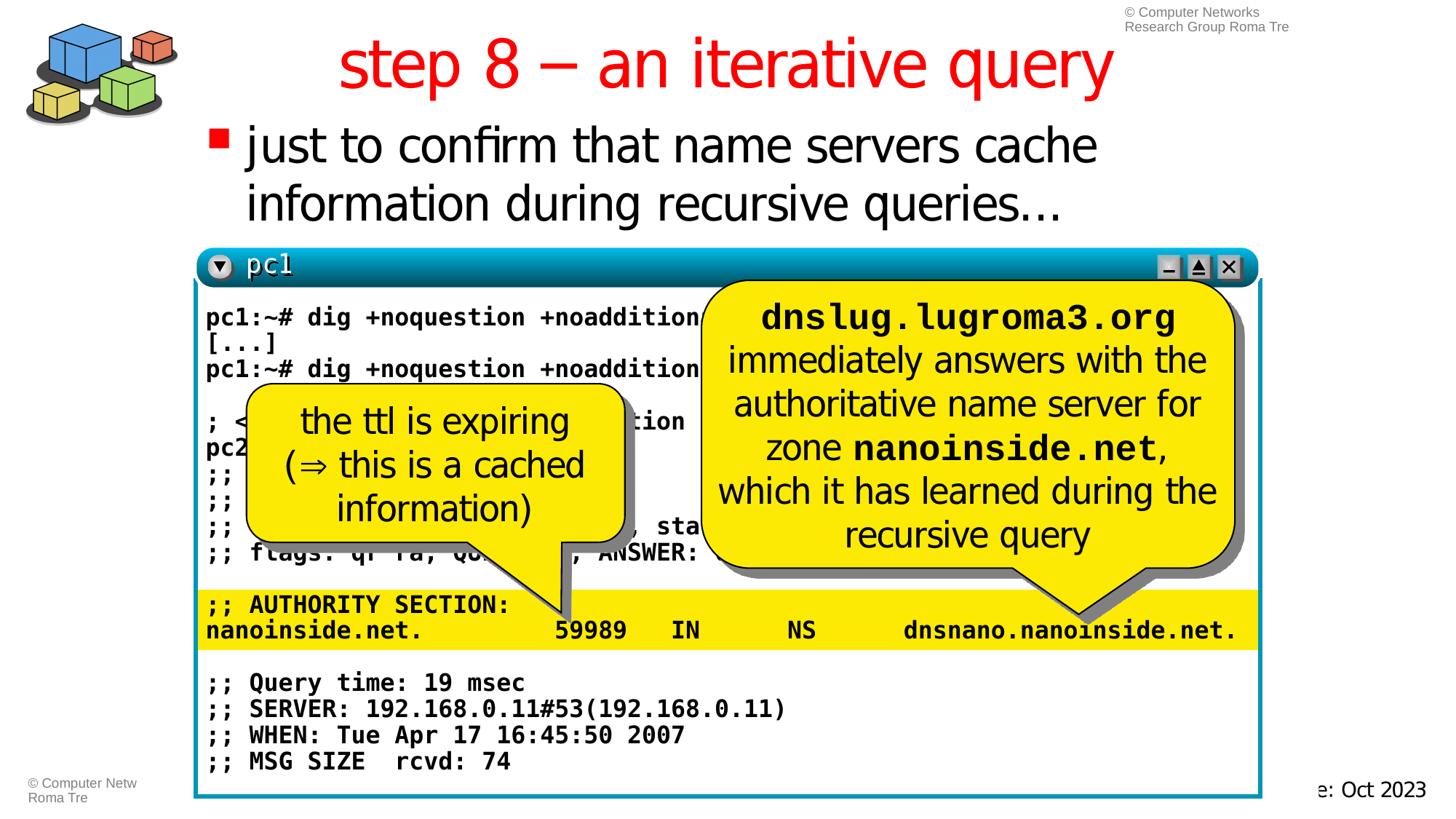

© Computer Networks Research Group Roma Tre
# step 8 – an iterative query
just to confirm that name servers cache information during recursive queries...

pc1

dnslug.lugroma3.org immediately answers with the authoritative name server for zone nanoinside.net, which it has learned during the recursive query
pc1:~# dig +noquestion +noadditional pc2.nanoinside.net
[...]
pc1:~# dig +noquestion +noadditional +norecurse pc2.nanoinside.net

; <<>> DiG 9.3.1 <<>> +noquestion +noadditional +norecurse pc2.nanoinside.net
;; global options:  printcmd
;; Got answer:
;; ->>HEADER<<- opcode: QUERY, status: NOERROR, id: 55689
;; flags: qr ra; QUERY: 1, ANSWER: 0, AUTHORITY: 1, ADDITIONAL: 1

;; AUTHORITY SECTION:
nanoinside.net.         59989   IN      NS      dnsnano.nanoinside.net.

;; Query time: 19 msec
;; SERVER: 192.168.0.11#53(192.168.0.11)
;; WHEN: Tue Apr 17 16:45:50 2007
;; MSG SIZE  rcvd: 74
the ttl is expiring
(⇒ this is a cached information)

kathara – [ lab: dns ]
last update: Oct 2023